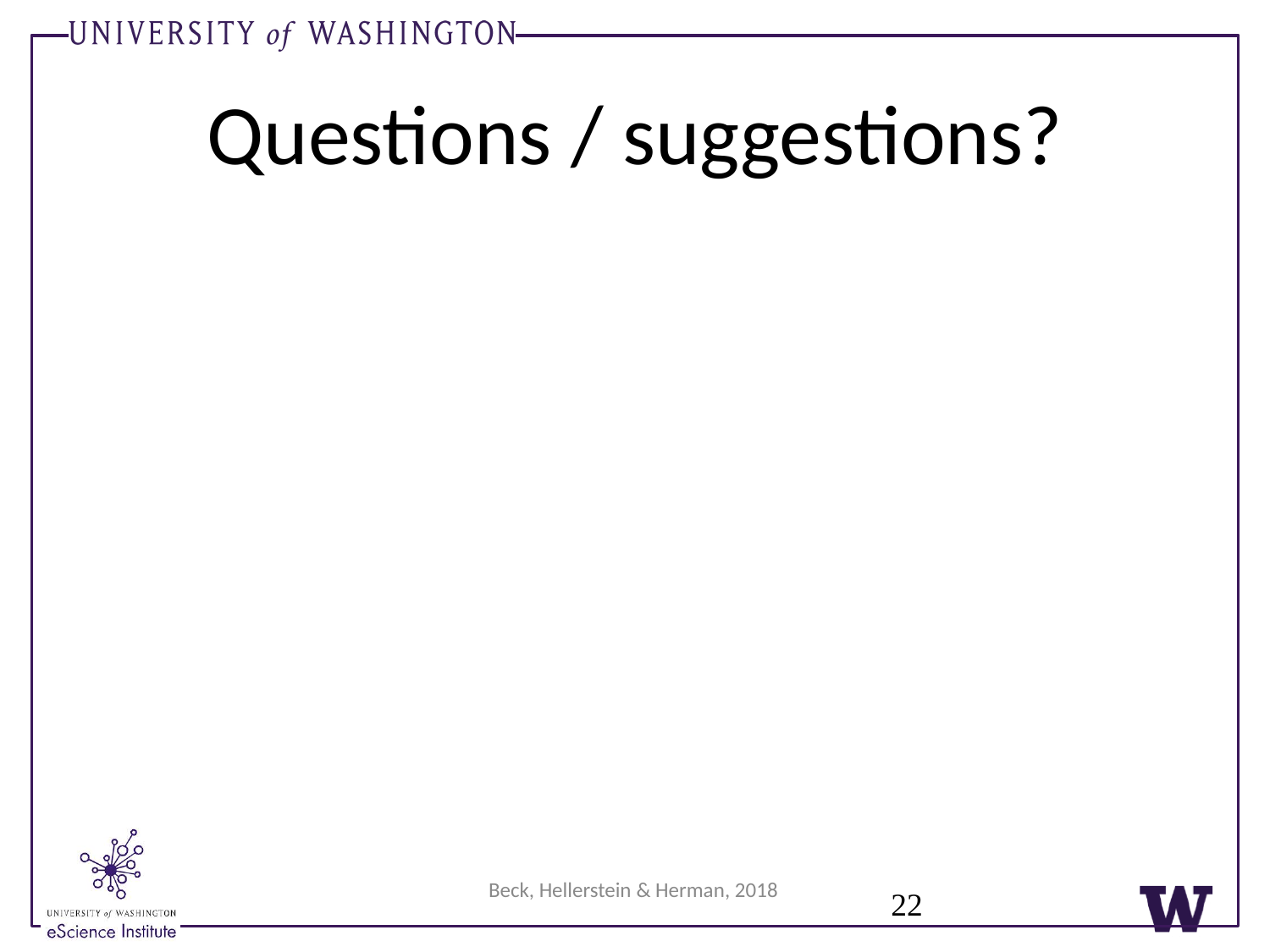

# Questions / suggestions?

Beck, Hellerstein & Herman, 2018
22